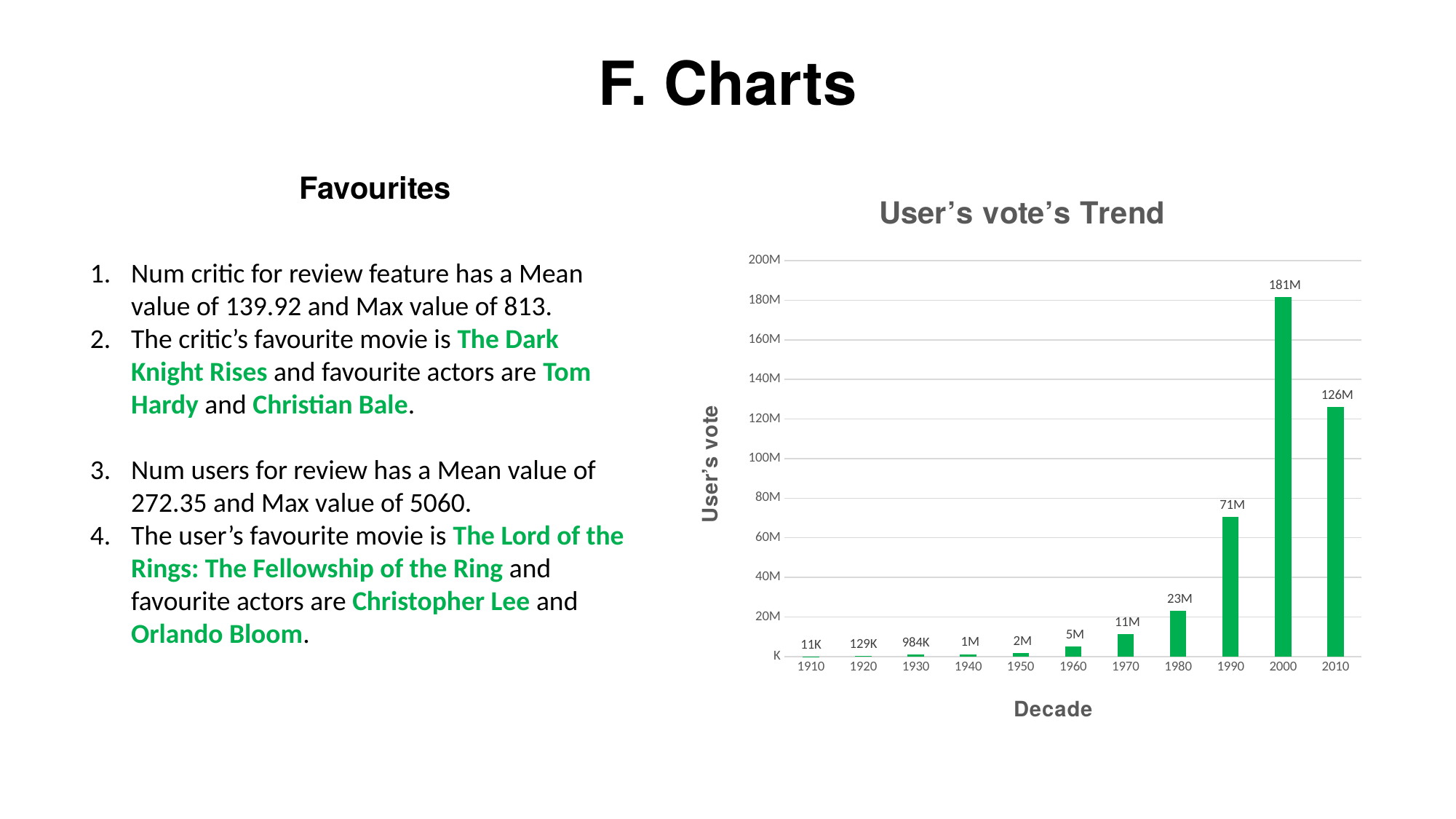

F. Charts
Favourites

### Chart: User’s vote’s Trend

| Category | Total |
|---|---|
| 1910 | 10718.0 |
| 1920 | 128672.0 |
| 1930 | 984397.0 |
| 1940 | 1211888.0 |
| 1950 | 1638504.0 |
| 1960 | 5153052.0 |
| 1970 | 11312705.0 |
| 1980 | 23176169.0 |
| 1990 | 70633270.0 |
| 2000 | 181486454.0 |
| 2010 | 126202706.0 |
Num critic for review feature has a Mean value of 139.92 and Max value of 813.
The critic’s favourite movie is The Dark Knight Rises and favourite actors are Tom Hardy and Christian Bale.
Num users for review has a Mean value of 272.35 and Max value of 5060.
The user’s favourite movie is The Lord of the Rings: The Fellowship of the Ring and favourite actors are Christopher Lee and Orlando Bloom.